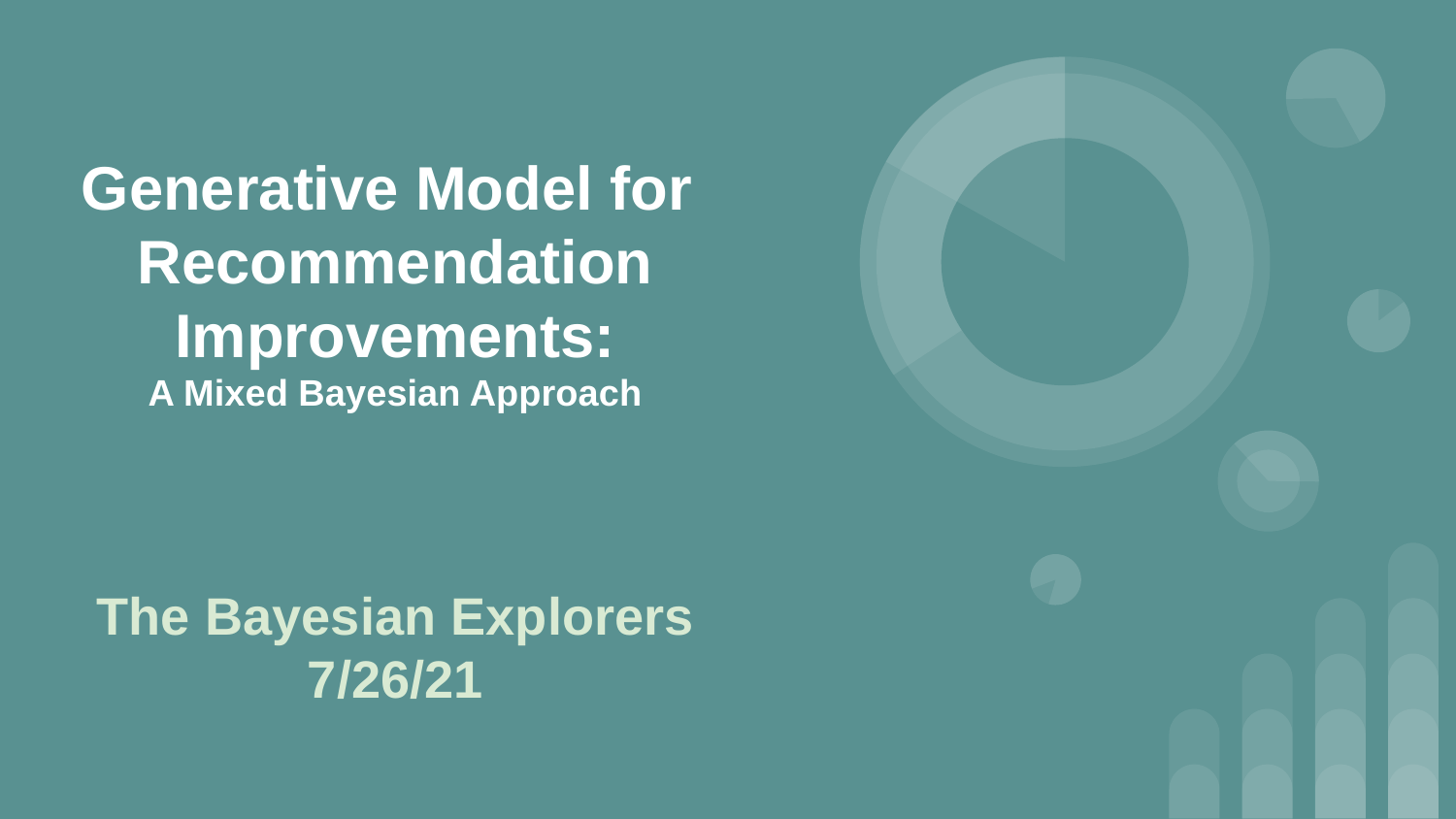

# Generative Model for
Recommendation Improvements:
A Mixed Bayesian Approach
The Bayesian Explorers
7/26/21